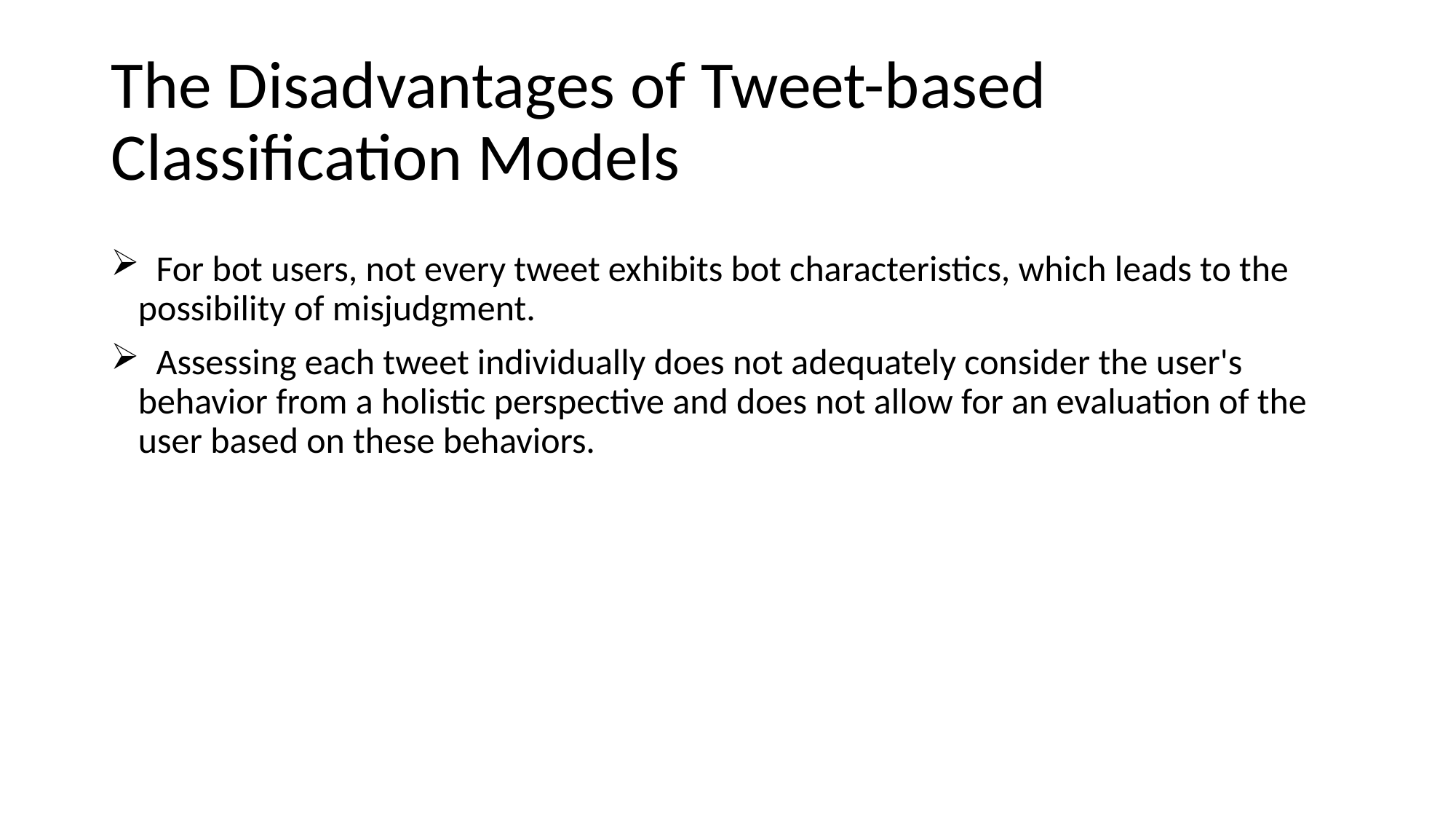

# The Disadvantages of Tweet-based Classification Models
  For bot users, not every tweet exhibits bot characteristics, which leads to the possibility of misjudgment.
  Assessing each tweet individually does not adequately consider the user's behavior from a holistic perspective and does not allow for an evaluation of the user based on these behaviors.